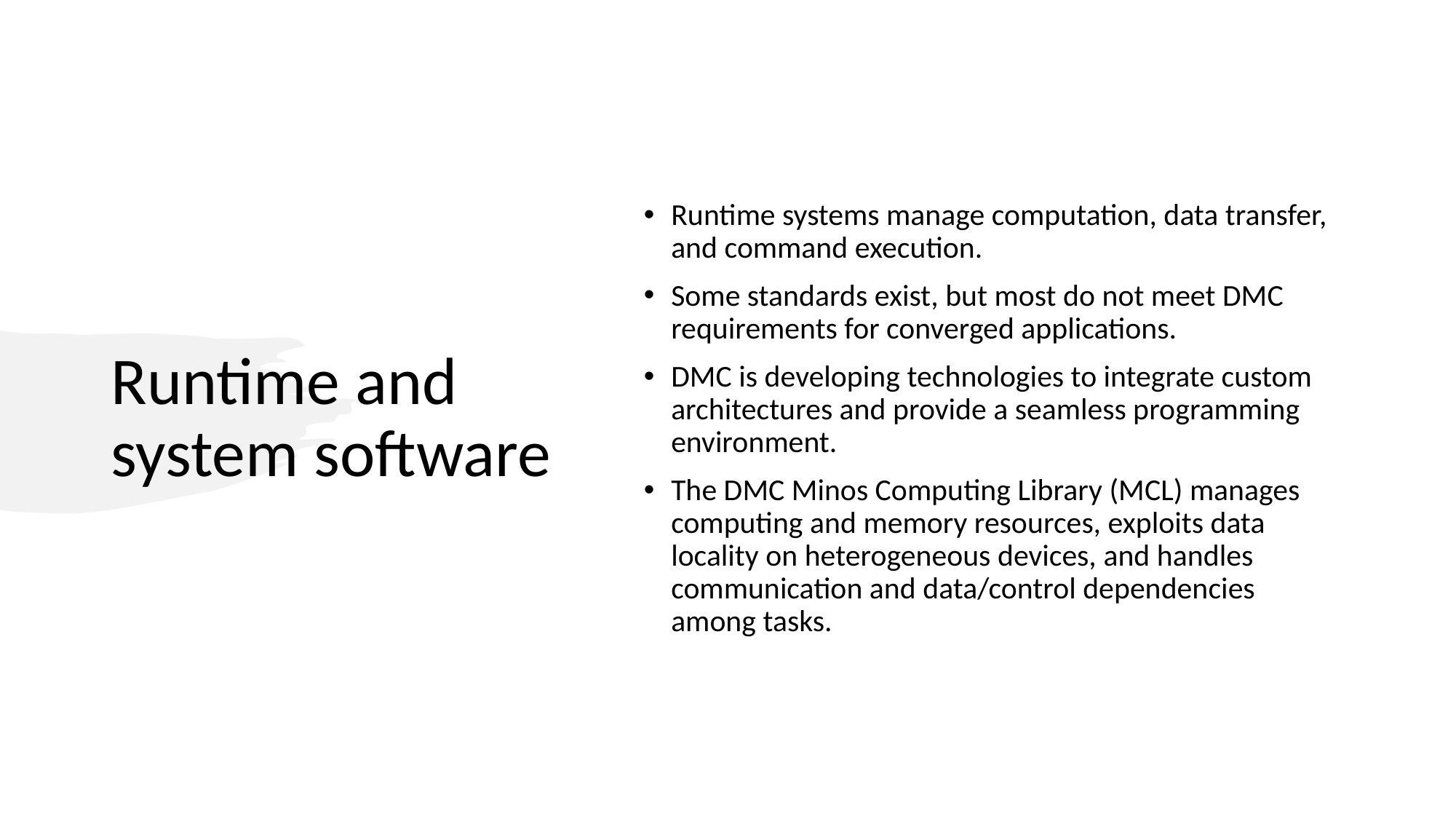

# Runtime and system software
Runtime systems manage computation, data transfer, and command execution.
Some standards exist, but most do not meet DMC requirements for converged applications.
DMC is developing technologies to integrate custom architectures and provide a seamless programming environment.
The DMC Minos Computing Library (MCL) manages computing and memory resources, exploits data locality on heterogeneous devices, and handles communication and data/control dependencies among tasks.